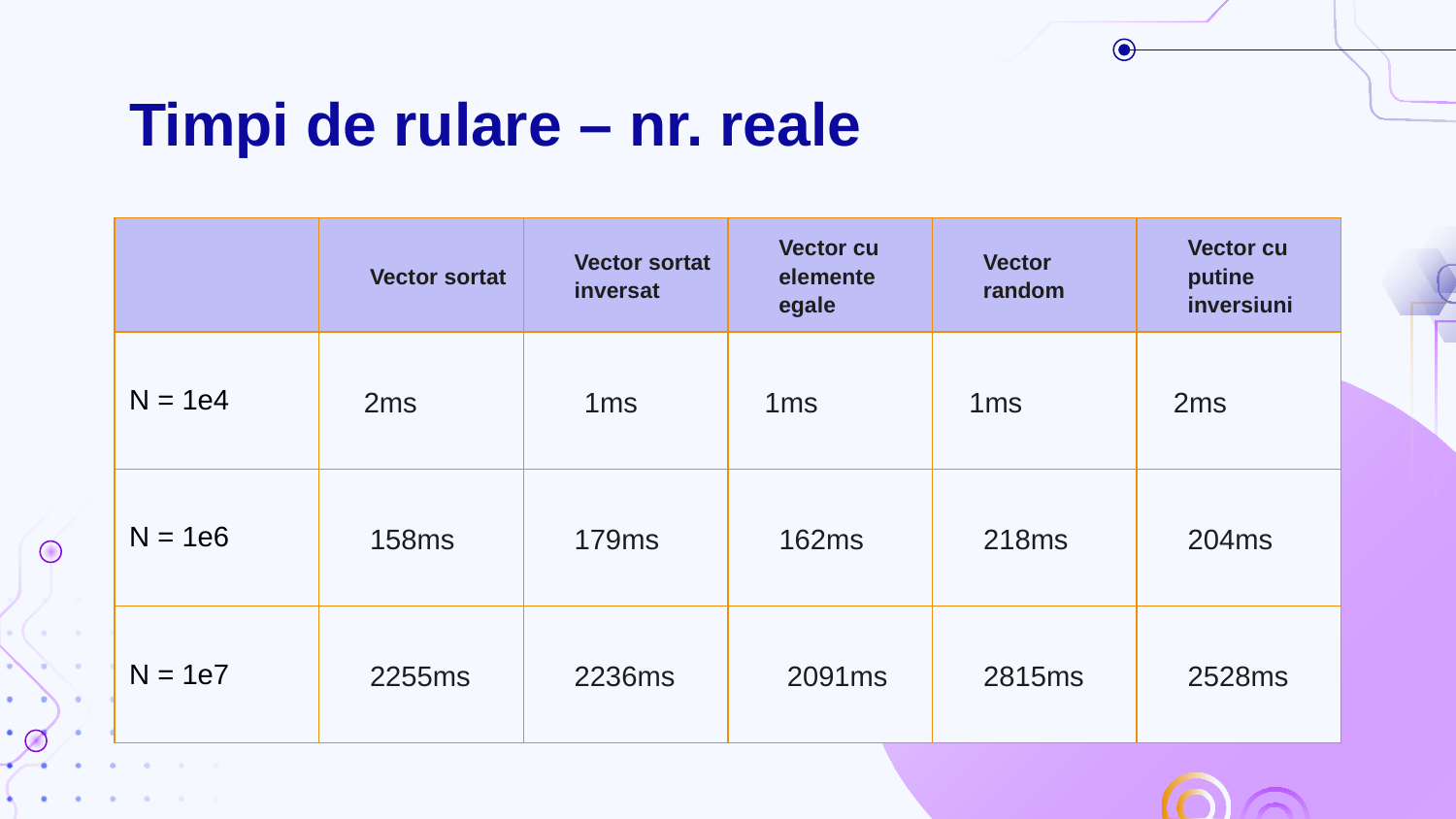

# Timpi de rulare – nr. reale
|  | Vector sortat | Vector sortat inversat | Vector cu elemente egale | Vector random | Vector cu putine inversiuni |
| --- | --- | --- | --- | --- | --- |
| N = 1e4 | 2ms | 1ms | 1ms | 1ms | 2ms |
| N = 1e6 | 158ms | 179ms | 162ms | 218ms | 204ms |
| N = 1e7 | 2255ms | 2236ms | 2091ms | 2815ms | 2528ms |